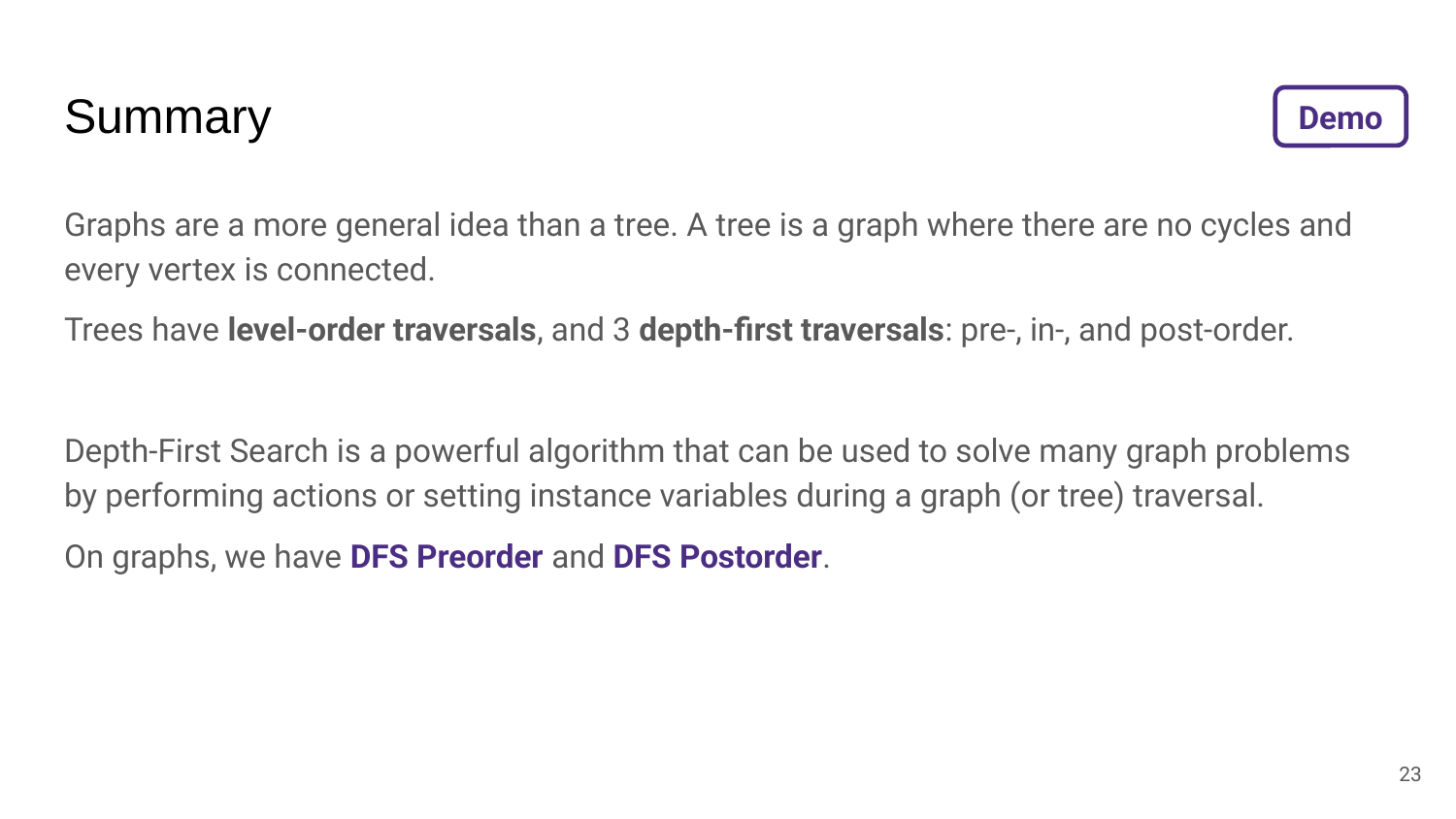

# Summary
Demo
Graphs are a more general idea than a tree. A tree is a graph where there are no cycles and every vertex is connected.
Trees have level-order traversals, and 3 depth-first traversals: pre-, in-, and post-order.

Depth-First Search is a powerful algorithm that can be used to solve many graph problems by performing actions or setting instance variables during a graph (or tree) traversal.
On graphs, we have DFS Preorder and DFS Postorder.
23